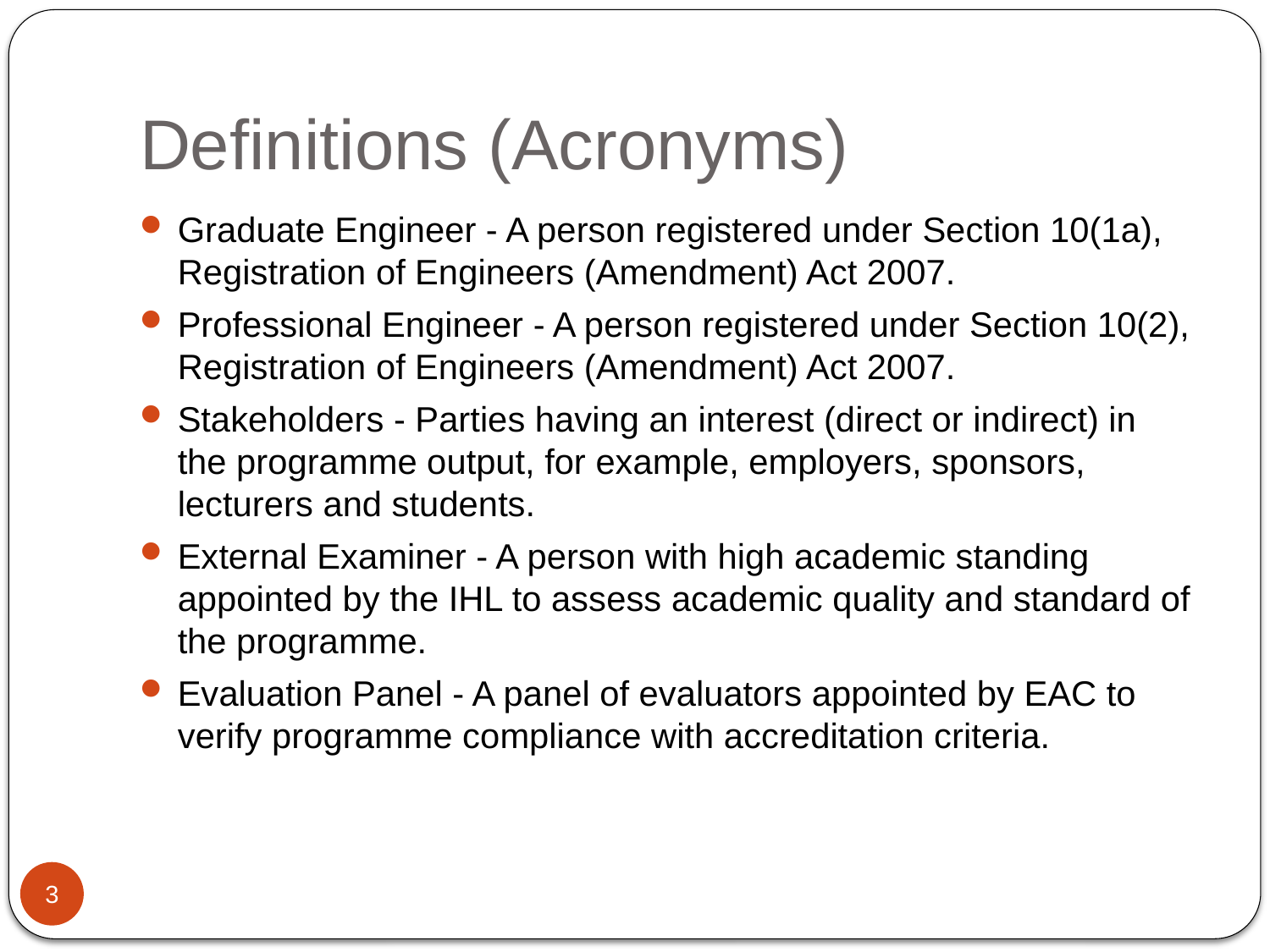

# Definitions (Acronyms)
Graduate Engineer - A person registered under Section 10(1a), Registration of Engineers (Amendment) Act 2007.
Professional Engineer - A person registered under Section 10(2), Registration of Engineers (Amendment) Act 2007.
Stakeholders - Parties having an interest (direct or indirect) in the programme output, for example, employers, sponsors, lecturers and students.
External Examiner - A person with high academic standing appointed by the IHL to assess academic quality and standard of the programme.
Evaluation Panel - A panel of evaluators appointed by EAC to verify programme compliance with accreditation criteria.
3